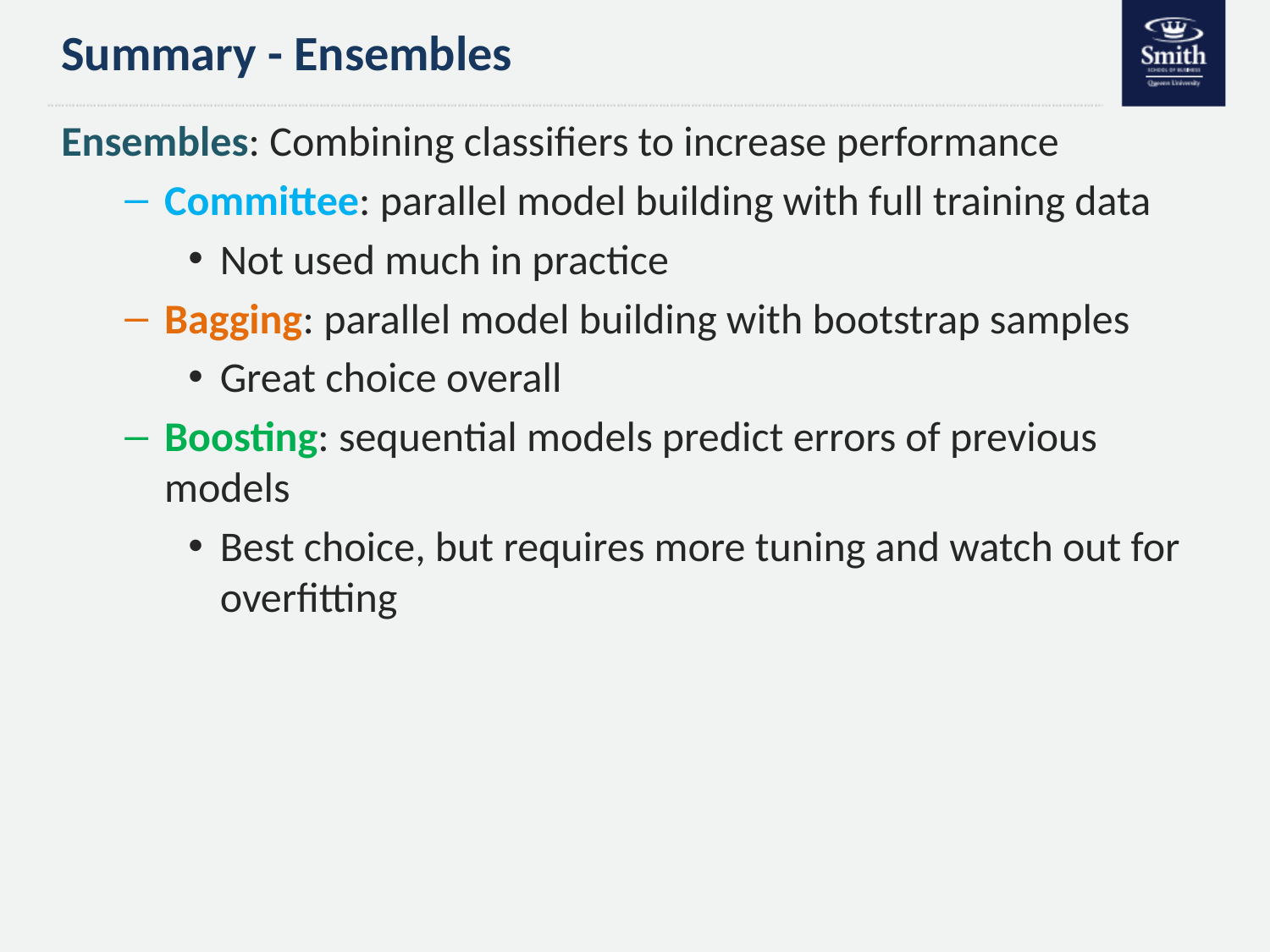

# Summary - Ensembles
Ensembles: Combining classifiers to increase performance
Committee: parallel model building with full training data
Not used much in practice
Bagging: parallel model building with bootstrap samples
Great choice overall
Boosting: sequential models predict errors of previous models
Best choice, but requires more tuning and watch out for overfitting